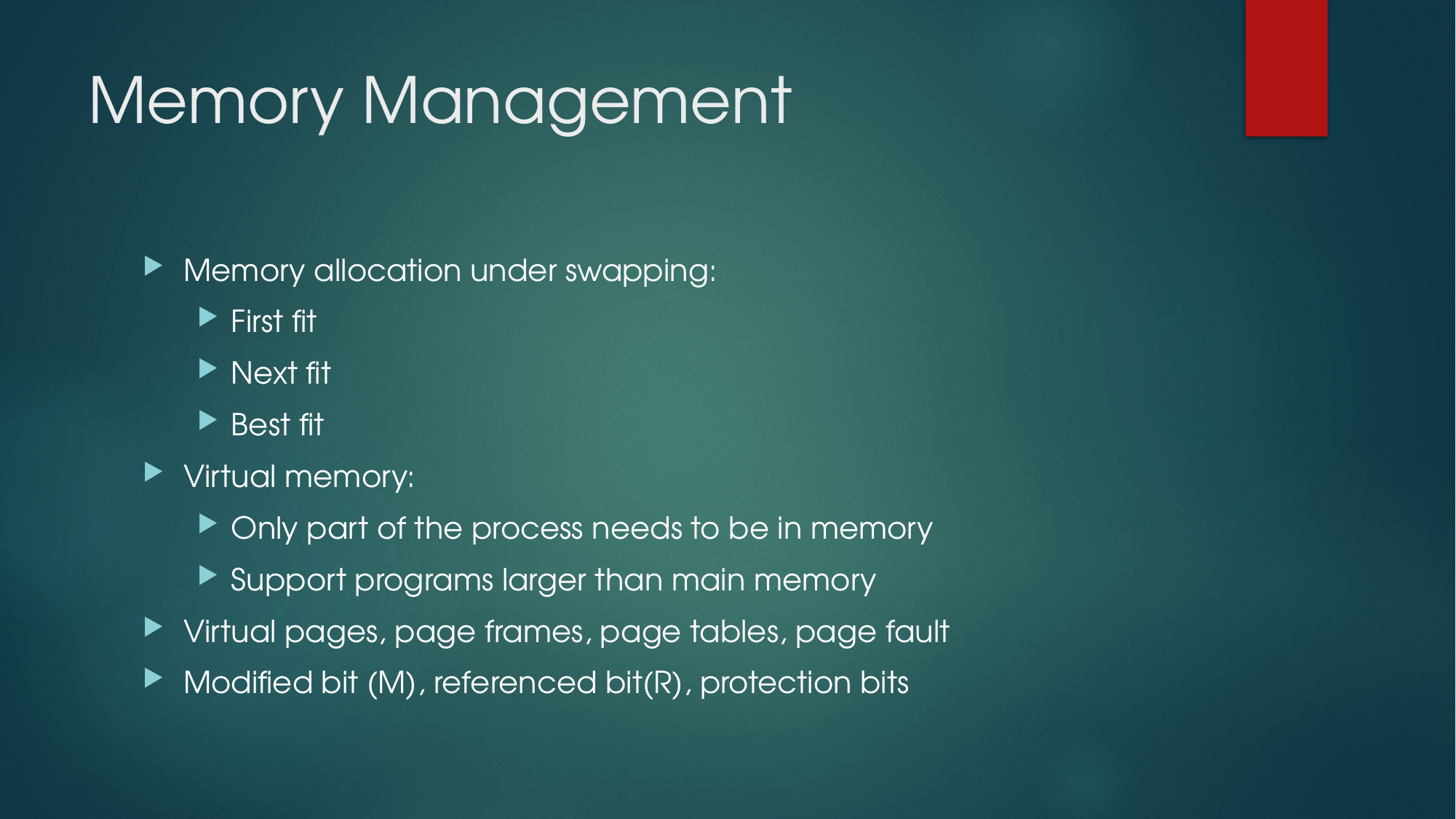

# Memory Management
Memory allocation under swapping:
First fit
Next fit
Best fit
Virtual memory:
Only part of the process needs to be in memory
Support programs larger than main memory
Virtual pages, page frames, page tables, page fault
Modified bit (M), referenced bit(R), protection bits